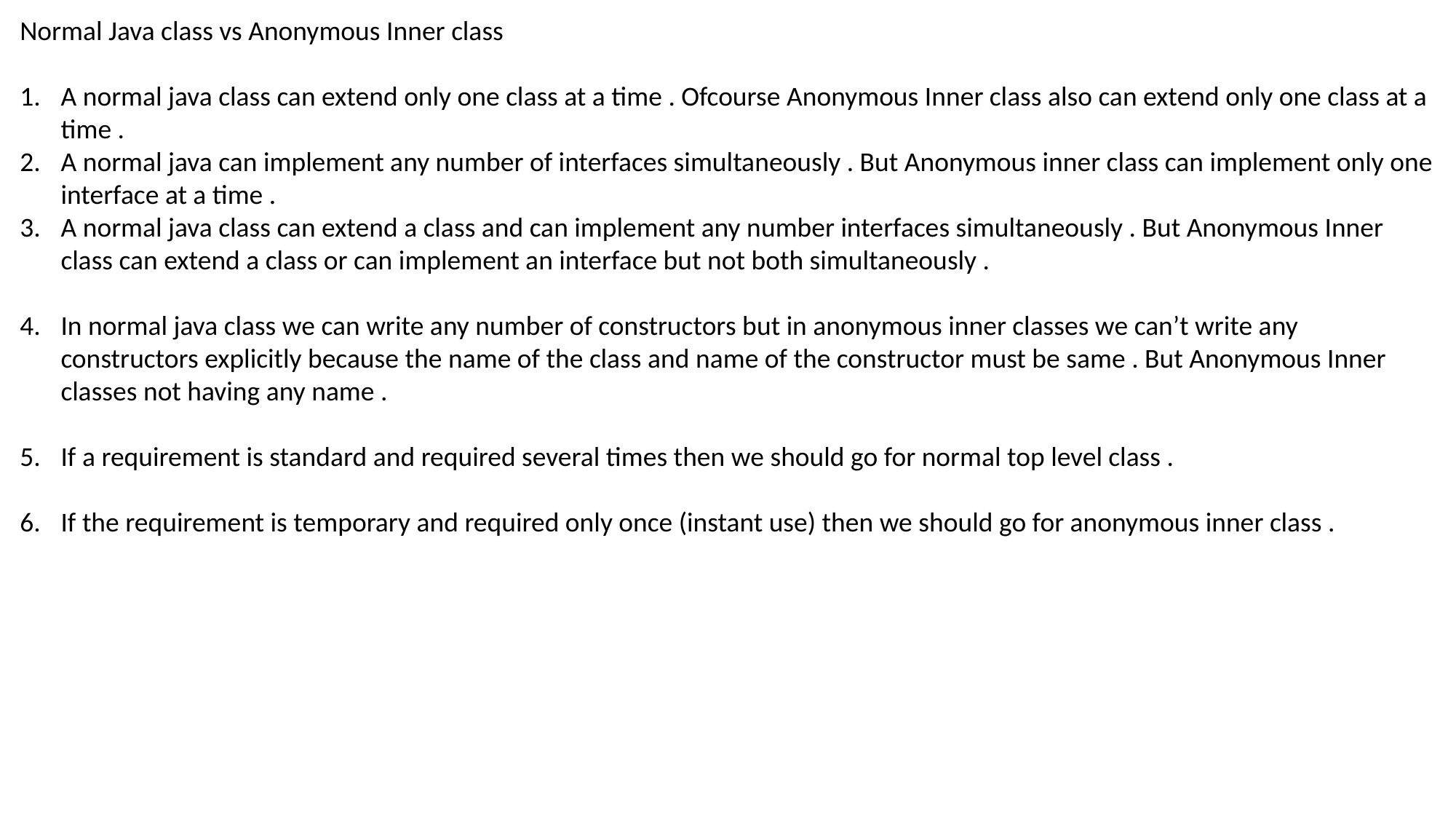

Normal Java class vs Anonymous Inner class

A normal java class can extend only one class at a time . Ofcourse Anonymous Inner class also can extend only one class at a time .
A normal java can implement any number of interfaces simultaneously . But Anonymous inner class can implement only one interface at a time .
A normal java class can extend a class and can implement any number interfaces simultaneously . But Anonymous Inner class can extend a class or can implement an interface but not both simultaneously .

In normal java class we can write any number of constructors but in anonymous inner classes we can’t write any constructors explicitly because the name of the class and name of the constructor must be same . But Anonymous Inner classes not having any name .

If a requirement is standard and required several times then we should go for normal top level class .

If the requirement is temporary and required only once (instant use) then we should go for anonymous inner class .